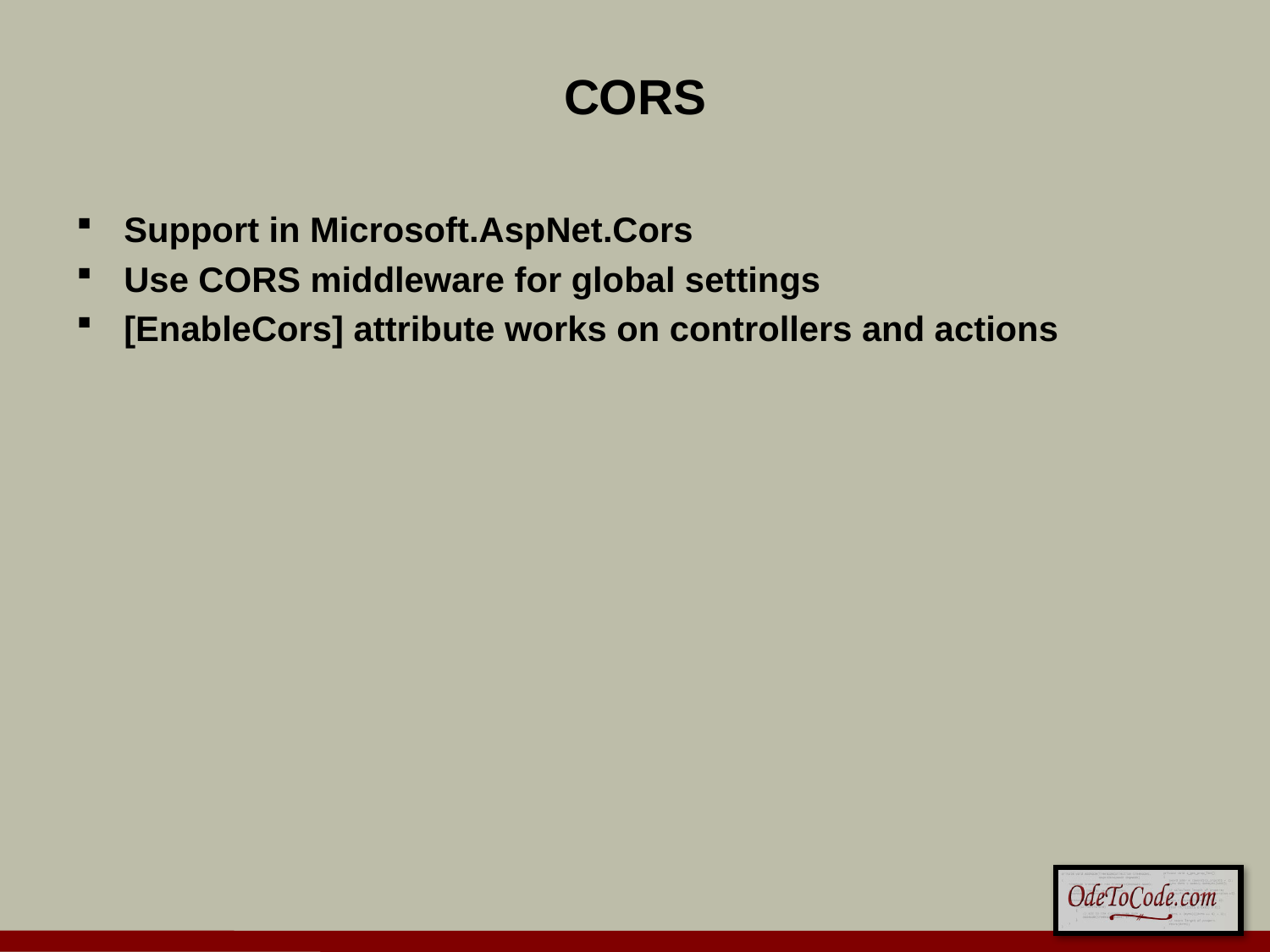

# CORS
Support in Microsoft.AspNet.Cors
Use CORS middleware for global settings
[EnableCors] attribute works on controllers and actions